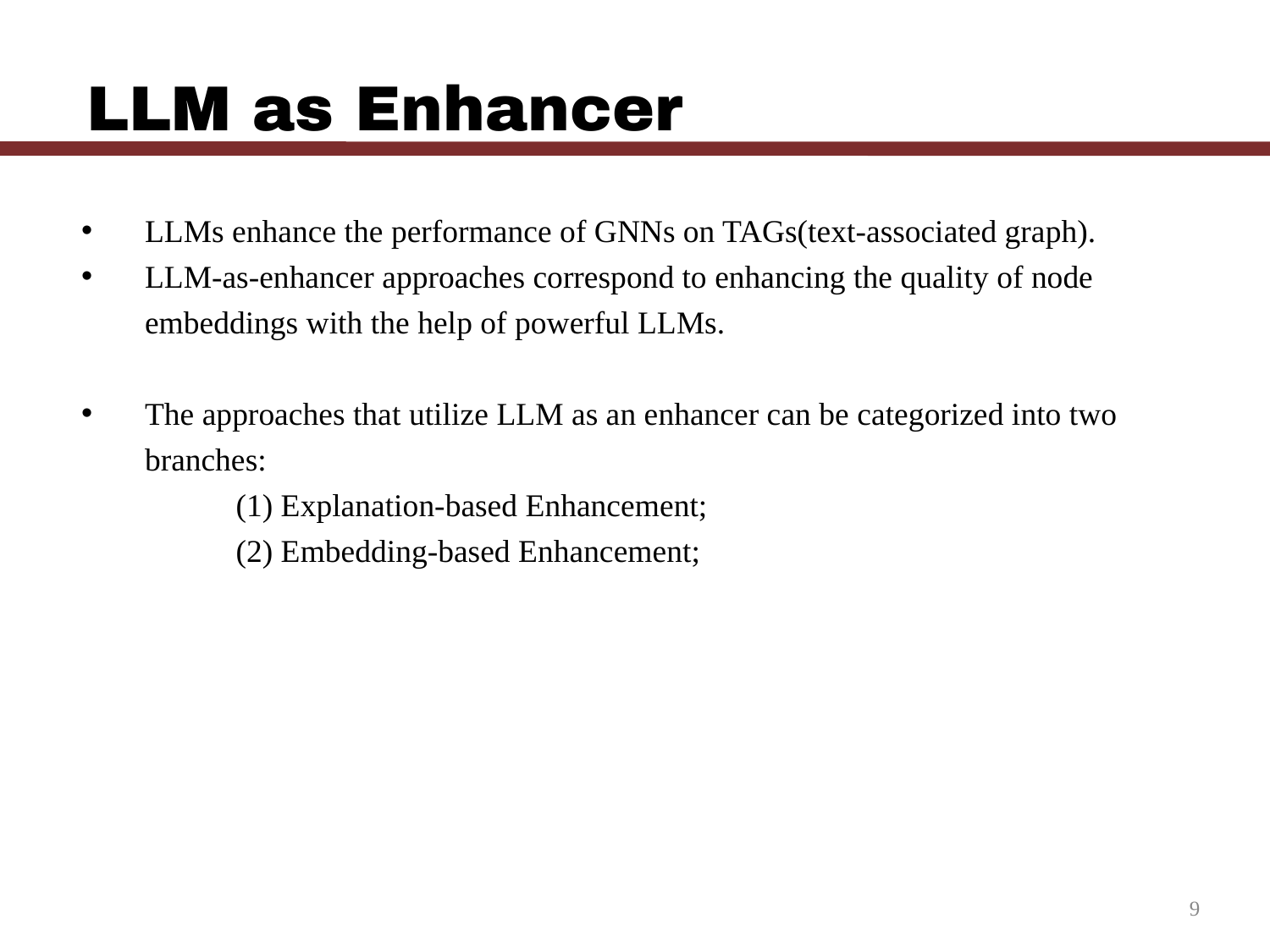

LLM as Enhancer
LLMs enhance the performance of GNNs on TAGs(text-associated graph).
LLM-as-enhancer approaches correspond to enhancing the quality of node embeddings with the help of powerful LLMs.

The approaches that utilize LLM as an enhancer can be categorized into two branches:
     	(1) Explanation-based Enhancement;
	(2) Embedding-based Enhancement;

9